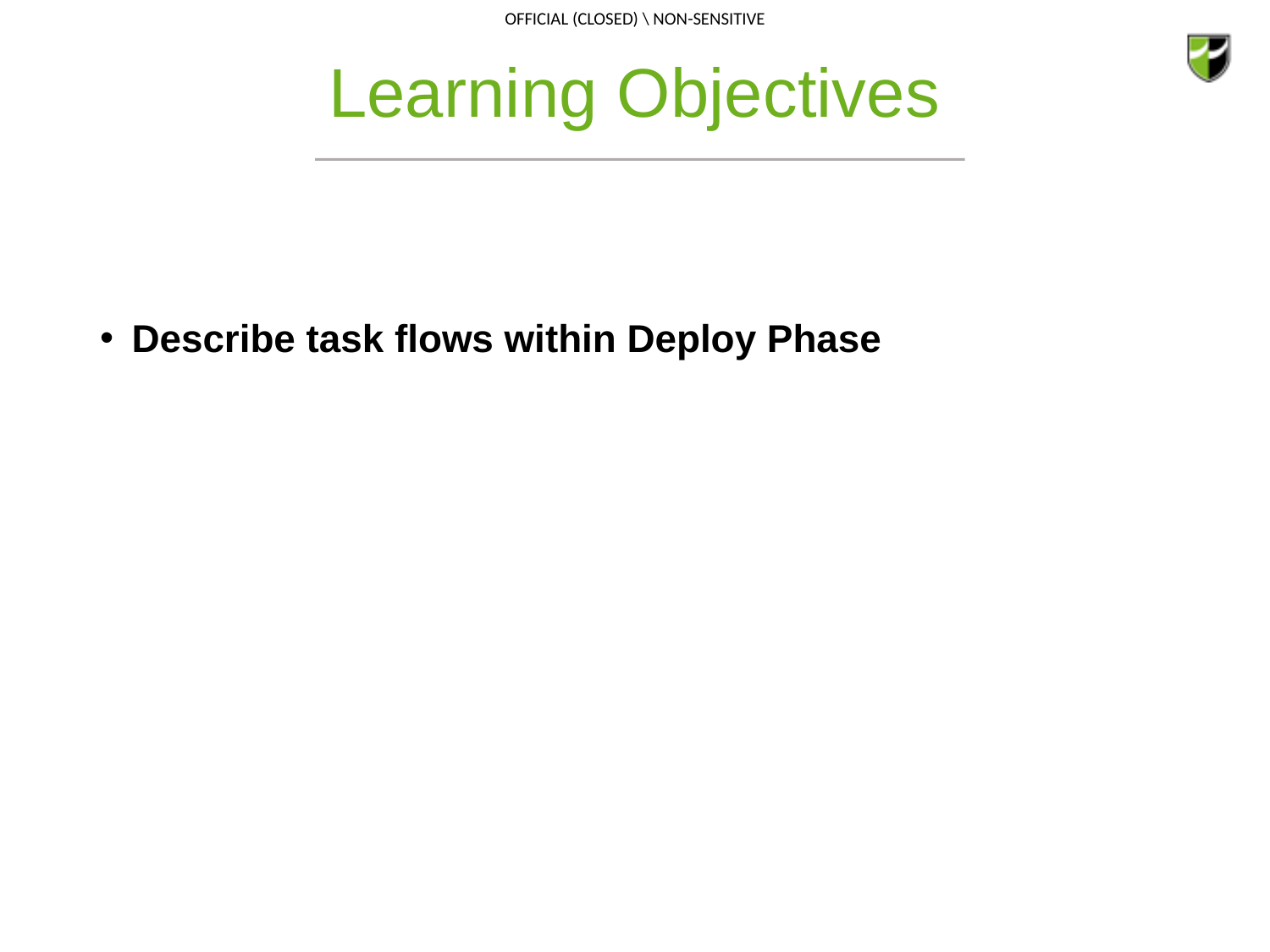

# Learning Objectives
Describe task flows within Deploy Phase